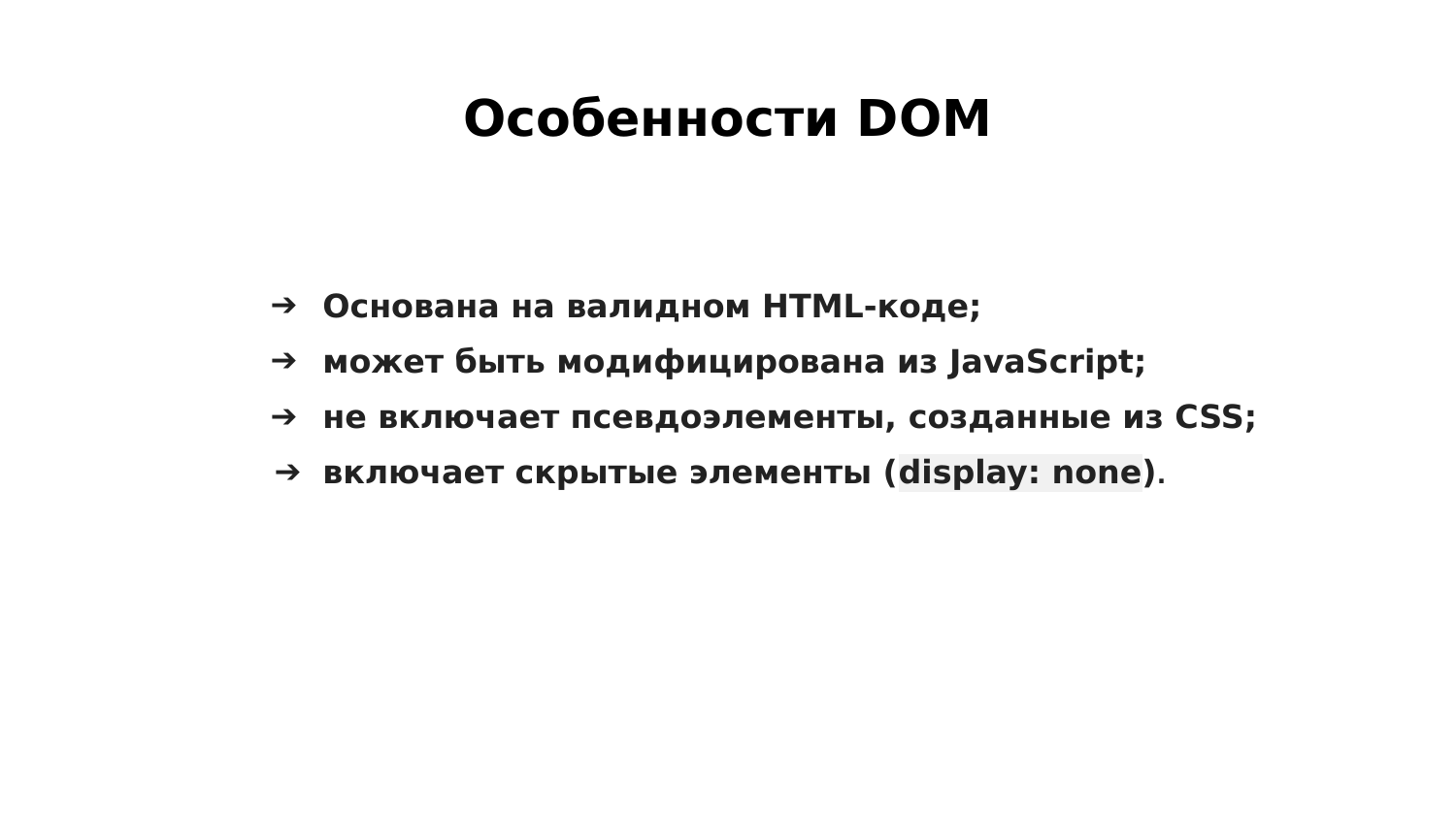

# Особенности DOM
Основана на валидном HTML-коде;
может быть модифицирована из JavaScript;
не включает псевдоэлементы, созданные из CSS;
включает скрытые элементы (display: none).